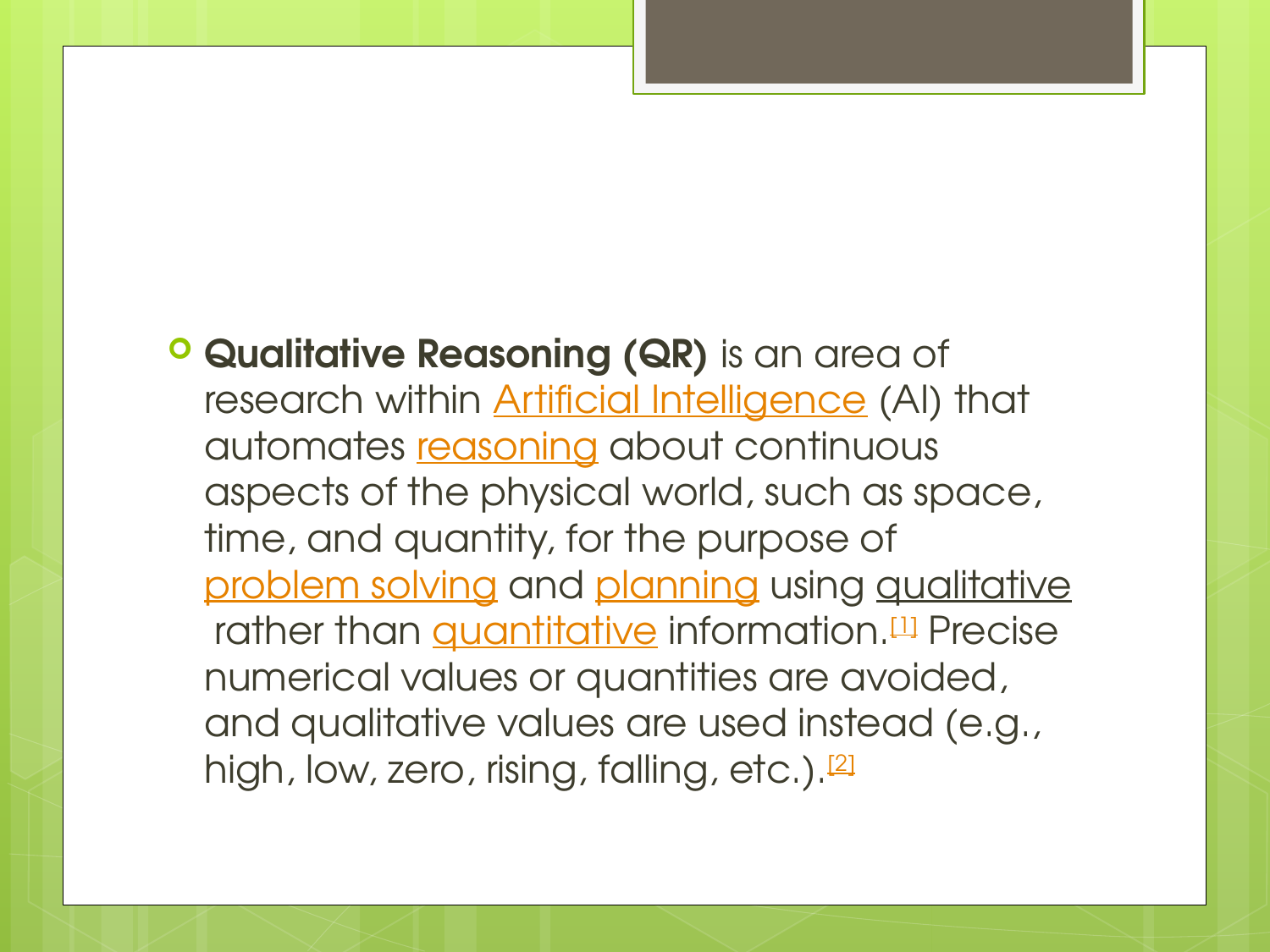

#
Qualitative Reasoning (QR) is an area of research within Artificial Intelligence (AI) that automates reasoning about continuous aspects of the physical world, such as space, time, and quantity, for the purpose of problem solving and planning using qualitative rather than quantitative information.[1] Precise numerical values or quantities are avoided, and qualitative values are used instead (e.g., high, low, zero, rising, falling, etc.).[2]